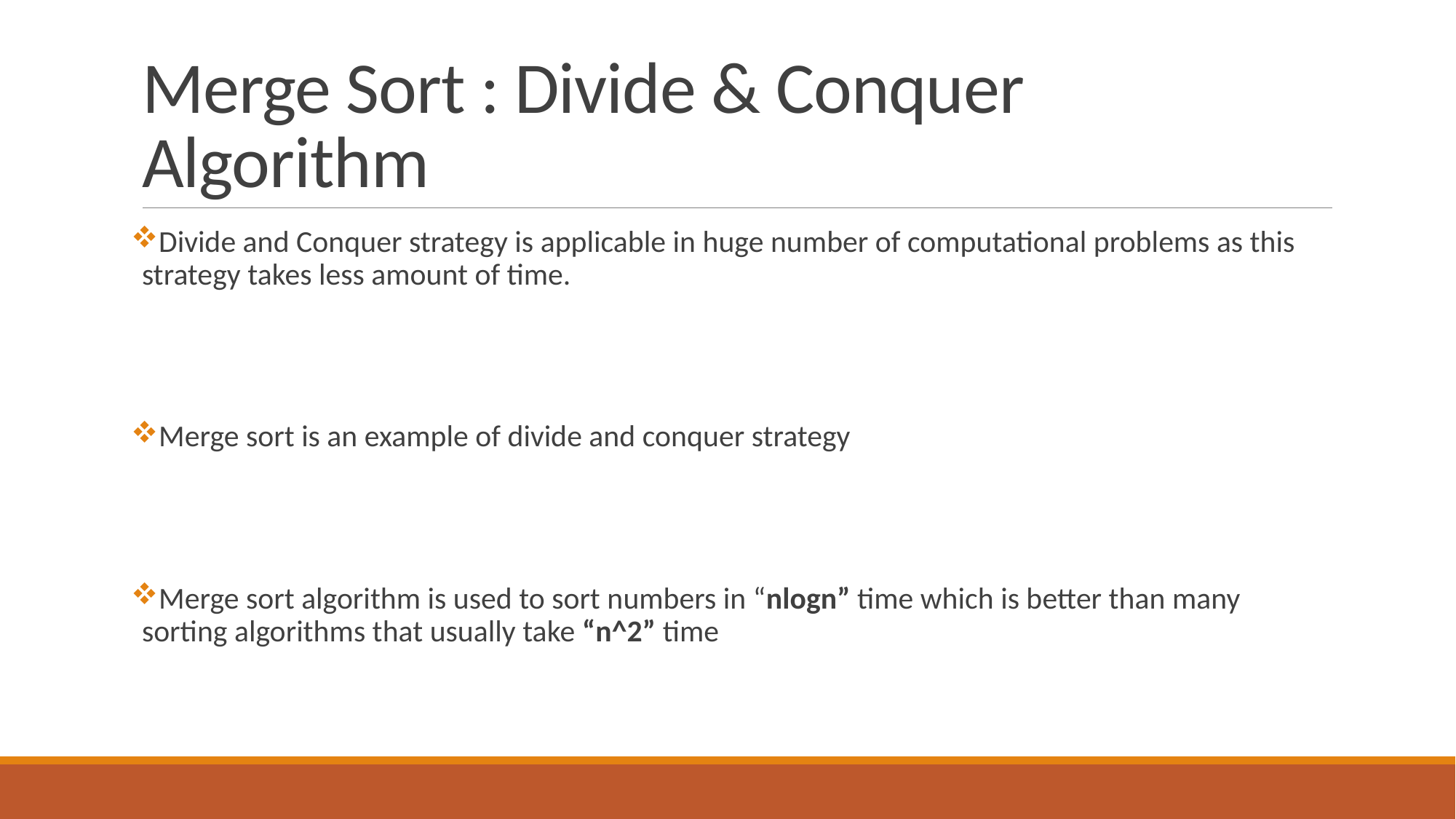

# Merge Sort : Divide & Conquer Algorithm
Divide and Conquer strategy is applicable in huge number of computational problems as this strategy takes less amount of time.

Merge sort is an example of divide and conquer strategy

Merge sort algorithm is used to sort numbers in “nlogn” time which is better than many sorting algorithms that usually take “n^2” time